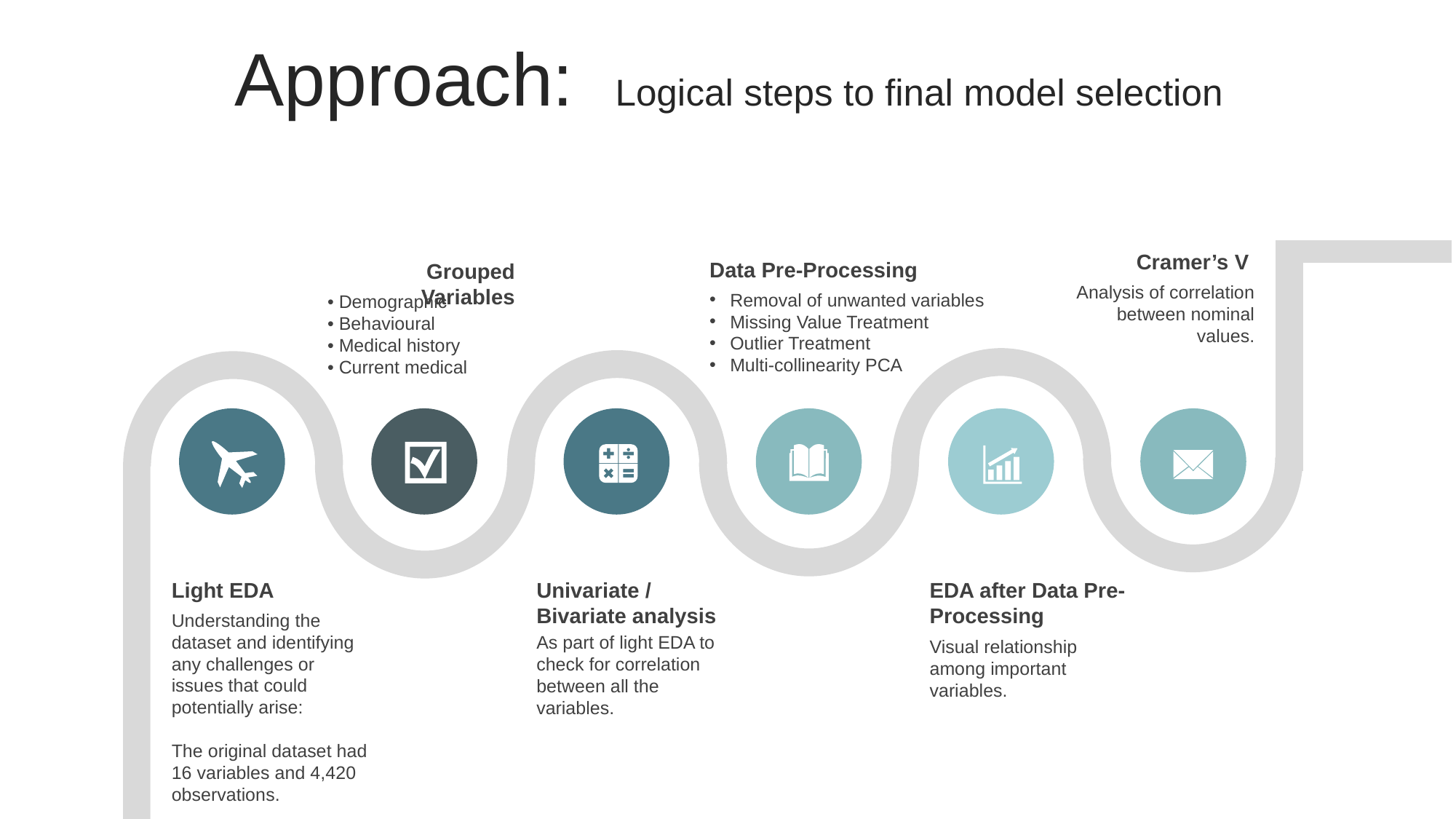

Approach:  Logical steps to final model selection

Cramer’s V
Analysis of correlation between nominal values.
Data Pre-Processing
Removal of unwanted variables
Missing Value Treatment
Outlier Treatment
Multi-collinearity PCA
Grouped Variables
• Demographic
• Behavioural
• Medical history
• Current medical

Univariate / Bivariate analysis
As part of light EDA to check for correlation between all the variables.
EDA after Data Pre-Processing
Visual relationship among important variables.
Light EDA
Understanding the dataset and identifying any challenges or issues that could potentially arise:

The original dataset had 16 variables and 4,420 observations.